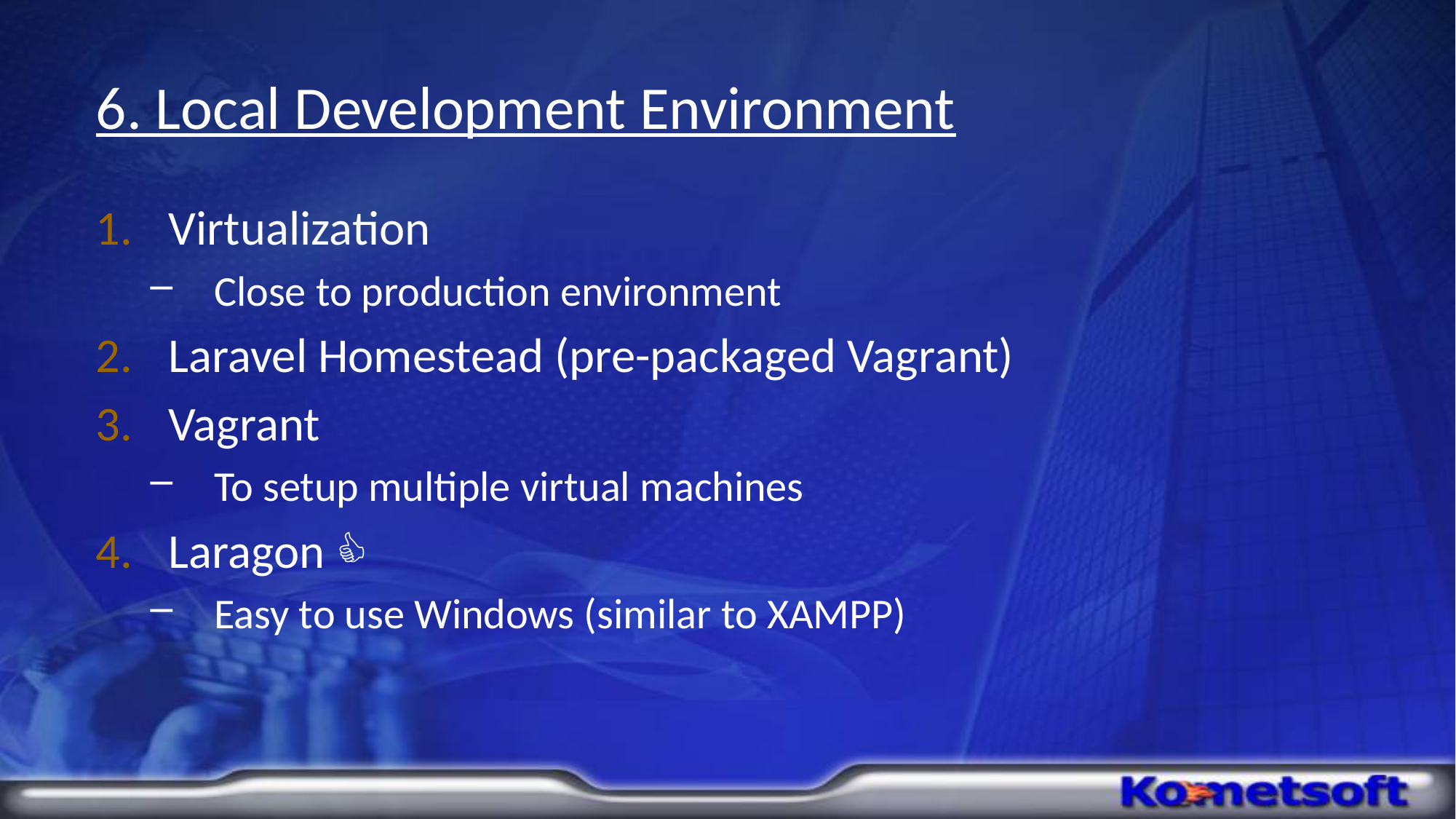

# 6. Local Development Environment
Virtualization
Close to production environment
Laravel Homestead (pre-packaged Vagrant)
Vagrant
To setup multiple virtual machines
Laragon 👍
Easy to use Windows (similar to XAMPP)